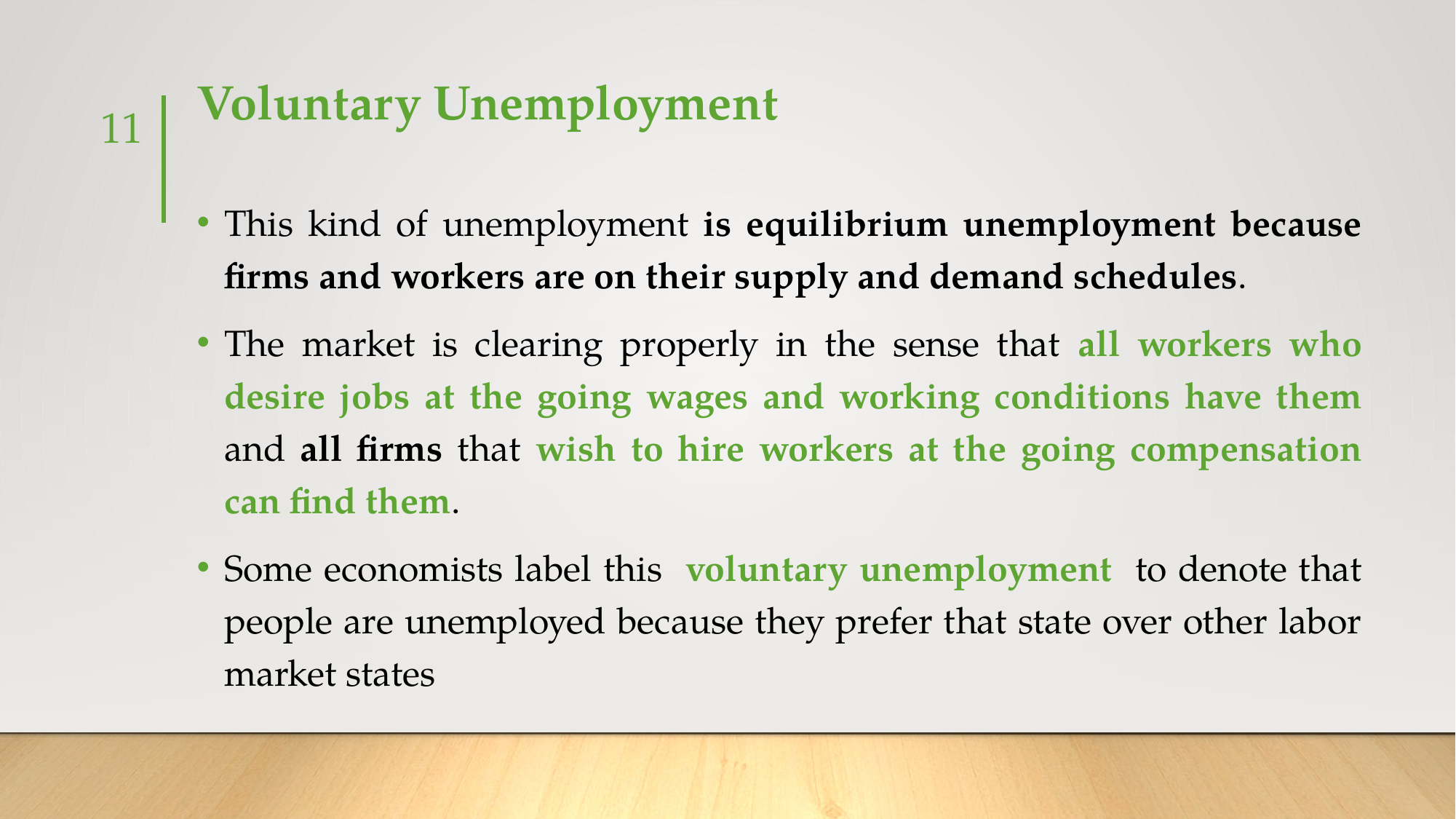

# Voluntary Unemployment
11
This kind of unemployment is equilibrium unemployment because firms and workers are on their supply and demand schedules.
The market is clearing properly in the sense that all workers who desire jobs at the going wages and working conditions have them and all firms that wish to hire workers at the going compensation can find them.
Some economists label this  voluntary unemployment  to denote that people are unemployed because they prefer that state over other labor market states